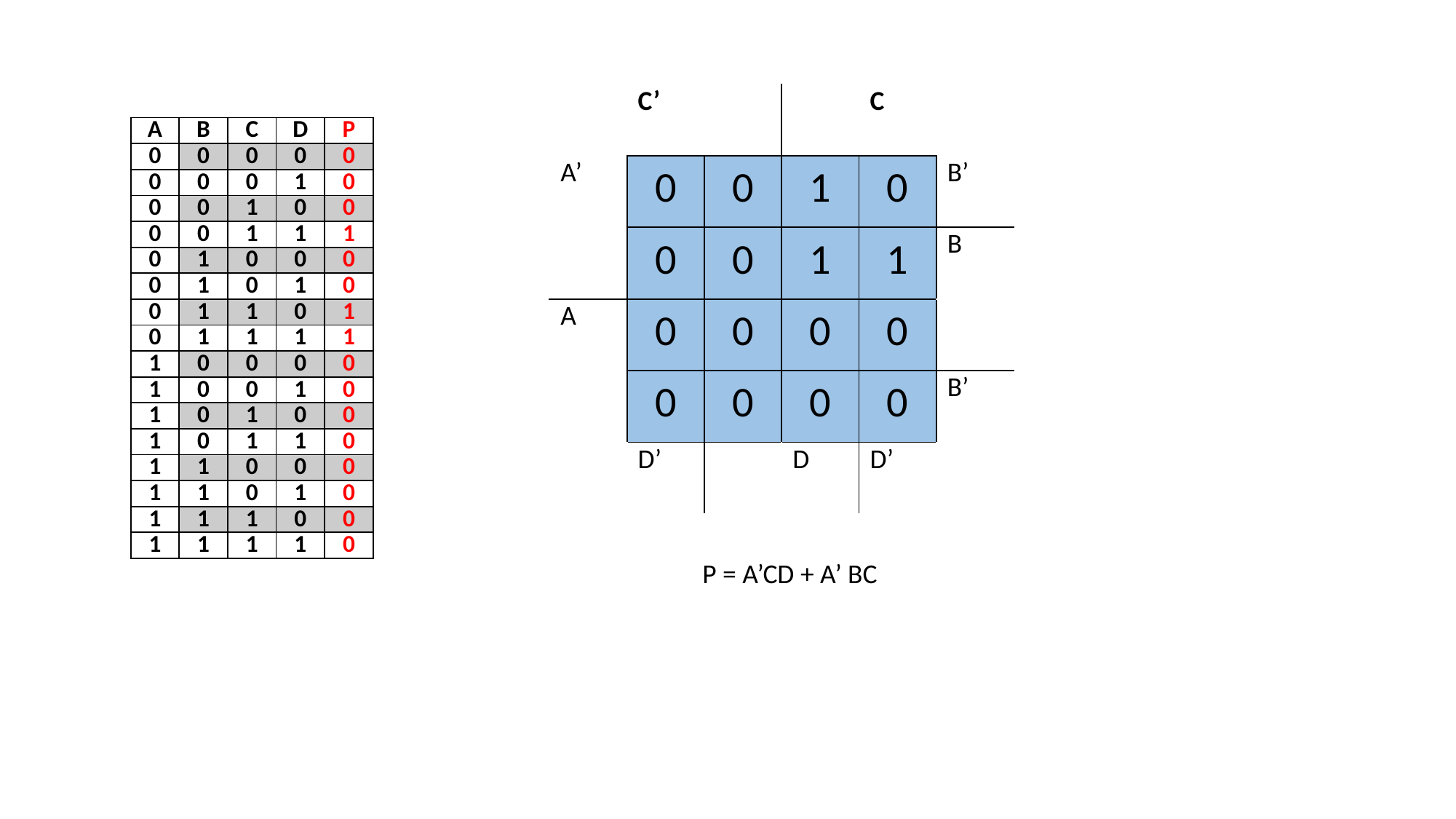

|  | C’ |  |  | C |  |
| --- | --- | --- | --- | --- | --- |
| A’ | 0 | 0 | 1 | 0 | B’ |
|  | 0 | 0 | 1 | 1 | B |
| A | 0 | 0 | 0 | 0 |  |
|  | 0 | 0 | 0 | 0 | B’ |
|  | D’ |  | D | D’ |  |
| A | B | C | D | P |
| --- | --- | --- | --- | --- |
| 0 | 0 | 0 | 0 | 0 |
| 0 | 0 | 0 | 1 | 0 |
| 0 | 0 | 1 | 0 | 0 |
| 0 | 0 | 1 | 1 | 1 |
| 0 | 1 | 0 | 0 | 0 |
| 0 | 1 | 0 | 1 | 0 |
| 0 | 1 | 1 | 0 | 1 |
| 0 | 1 | 1 | 1 | 1 |
| 1 | 0 | 0 | 0 | 0 |
| 1 | 0 | 0 | 1 | 0 |
| 1 | 0 | 1 | 0 | 0 |
| 1 | 0 | 1 | 1 | 0 |
| 1 | 1 | 0 | 0 | 0 |
| 1 | 1 | 0 | 1 | 0 |
| 1 | 1 | 1 | 0 | 0 |
| 1 | 1 | 1 | 1 | 0 |
P = A’CD + A’ BC